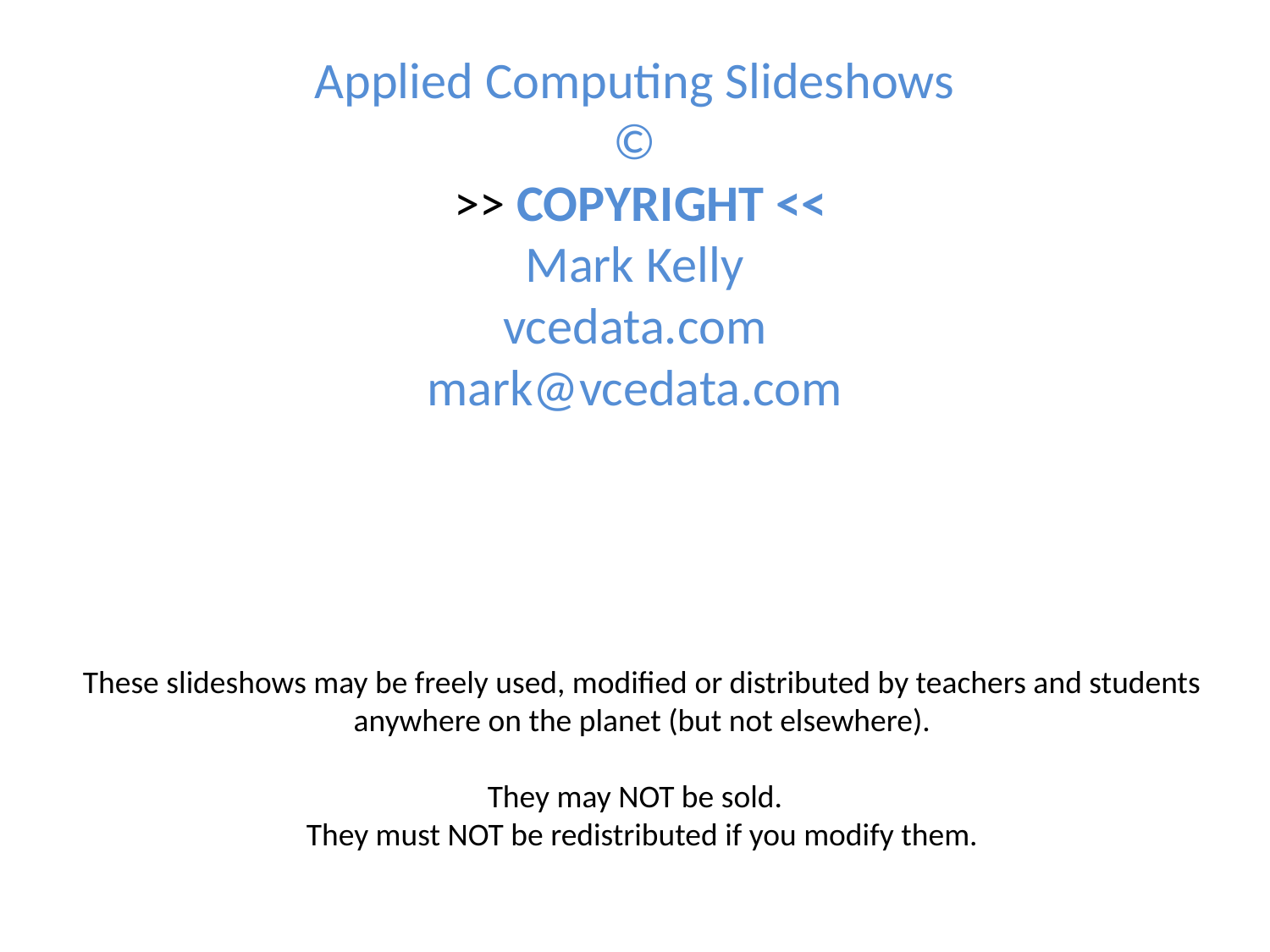

# Applied Computing Slideshows © >> COPYRIGHT << Mark Kelly vcedata.com mark@vcedata.com
These slideshows may be freely used, modified or distributed by teachers and students anywhere on the planet (but not elsewhere).

They may NOT be sold.
They must NOT be redistributed if you modify them.